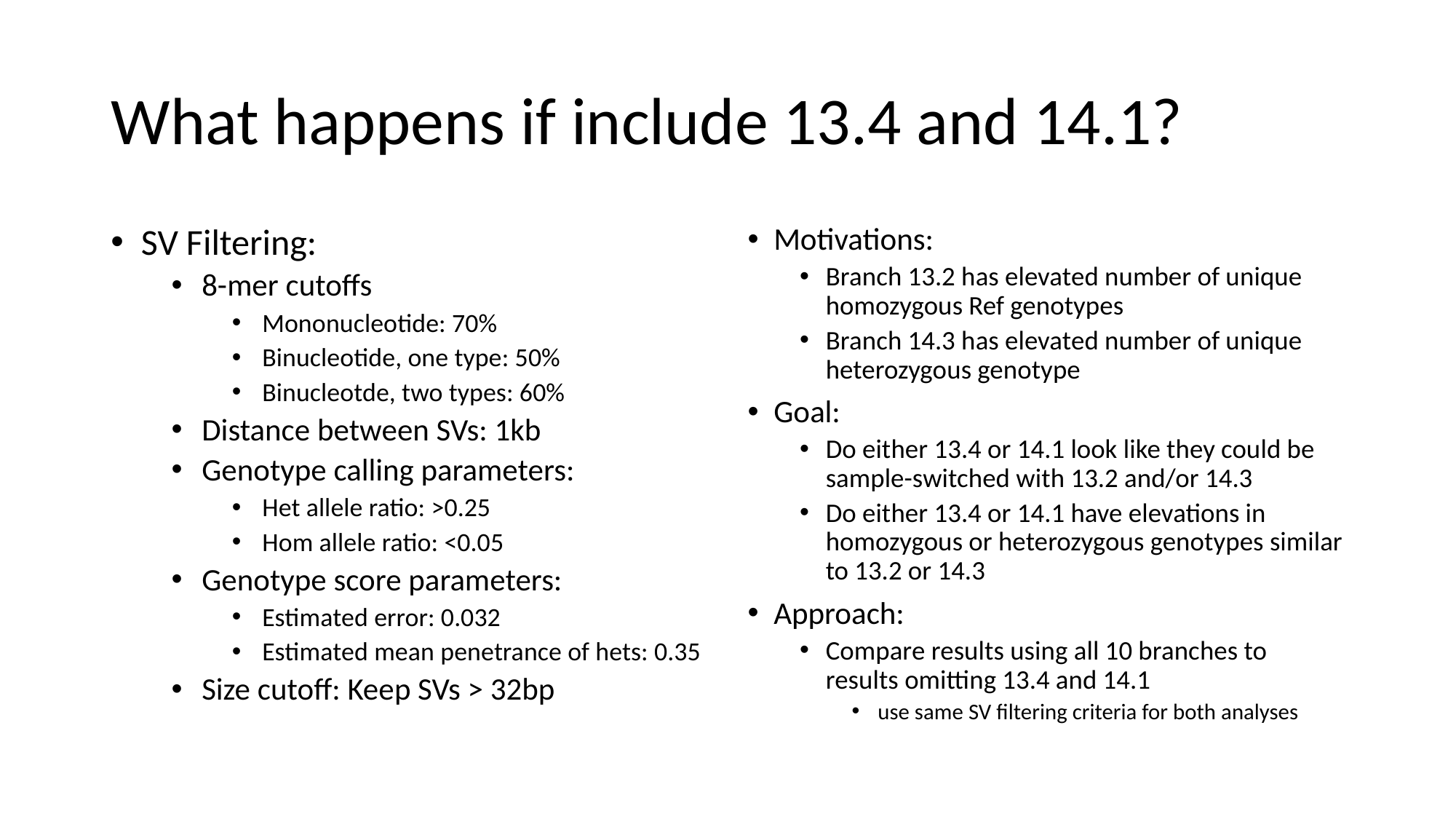

# What happens if include 13.4 and 14.1?
SV Filtering:
8-mer cutoffs
Mononucleotide: 70%
Binucleotide, one type: 50%
Binucleotde, two types: 60%
Distance between SVs: 1kb
Genotype calling parameters:
Het allele ratio: >0.25
Hom allele ratio: <0.05
Genotype score parameters:
Estimated error: 0.032
Estimated mean penetrance of hets: 0.35
Size cutoff: Keep SVs > 32bp
Motivations:
Branch 13.2 has elevated number of unique homozygous Ref genotypes
Branch 14.3 has elevated number of unique heterozygous genotype
Goal:
Do either 13.4 or 14.1 look like they could be sample-switched with 13.2 and/or 14.3
Do either 13.4 or 14.1 have elevations in homozygous or heterozygous genotypes similar to 13.2 or 14.3
Approach:
Compare results using all 10 branches to results omitting 13.4 and 14.1
use same SV filtering criteria for both analyses